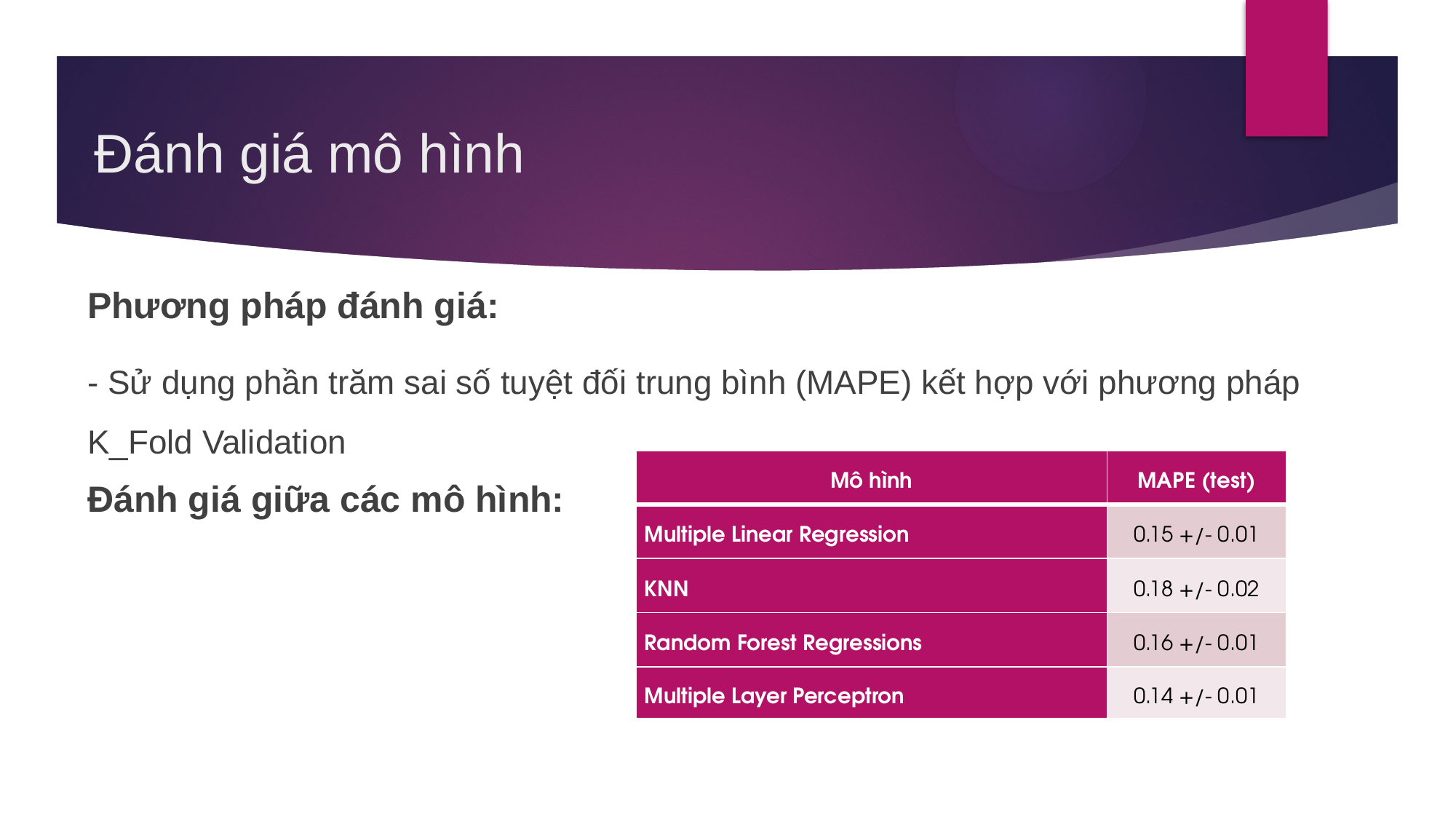

Đánh giá mô hình
Phương pháp đánh giá:
- Sử dụng phần trăm sai số tuyệt đối trung bình (MAPE) kết hợp với phương pháp K_Fold Validation
Đánh giá giữa các mô hình:

| Mô hình | MAPE (test) |
| --- | --- |
| Multiple Linear Regression | 0.15 +/- 0.01 |
| KNN | 0.18 +/- 0.02 |
| Random Forest Regressions | 0.16 +/- 0.01 |
| Multiple Layer Perceptron | 0.14 +/- 0.01 |